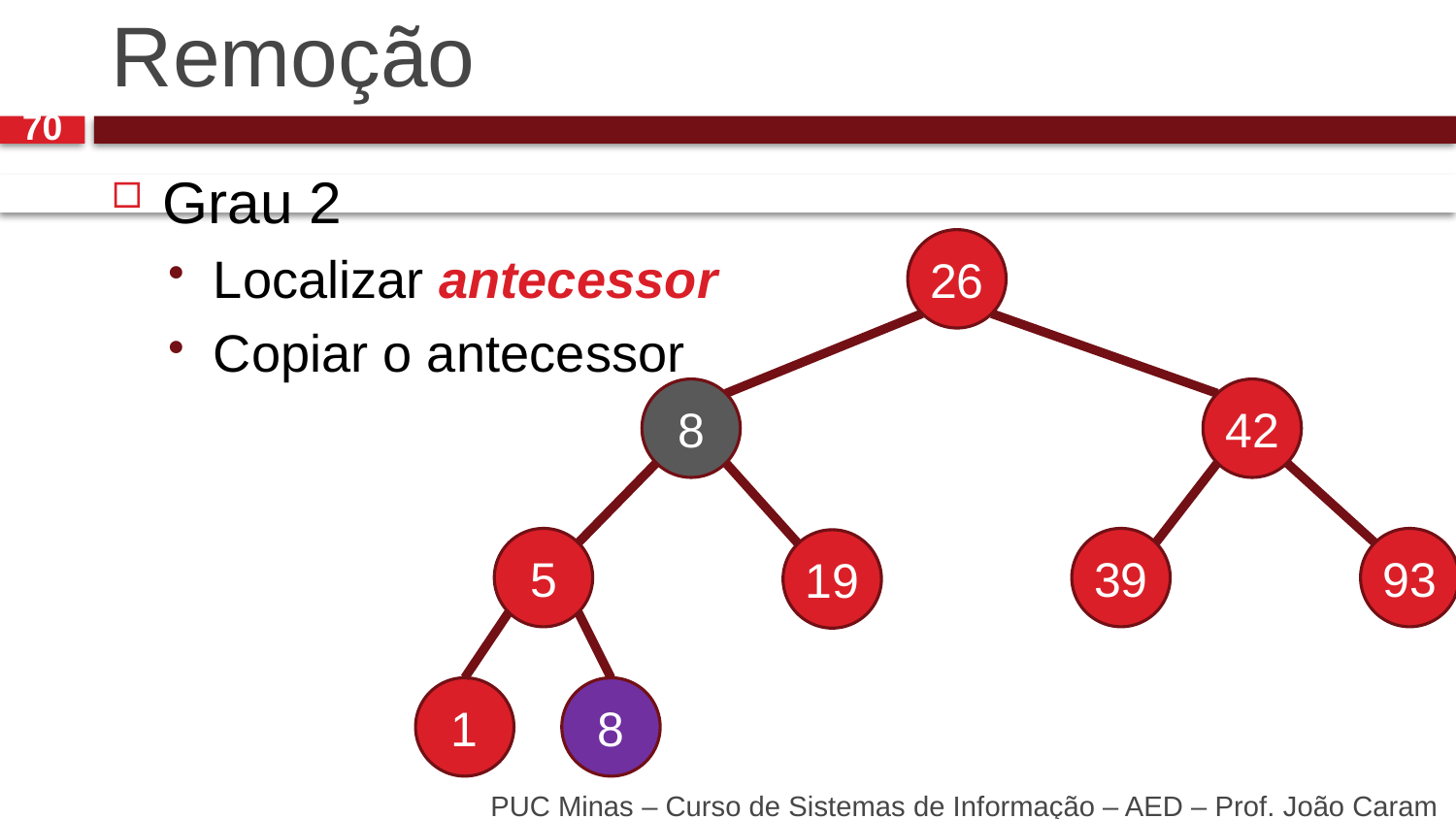

# Remoção
70
Grau 2
Localizar antecessor
Copiar o antecessor
26
8
42
5
39
93
19
1
8
PUC Minas – Curso de Sistemas de Informação – AED – Prof. João Caram